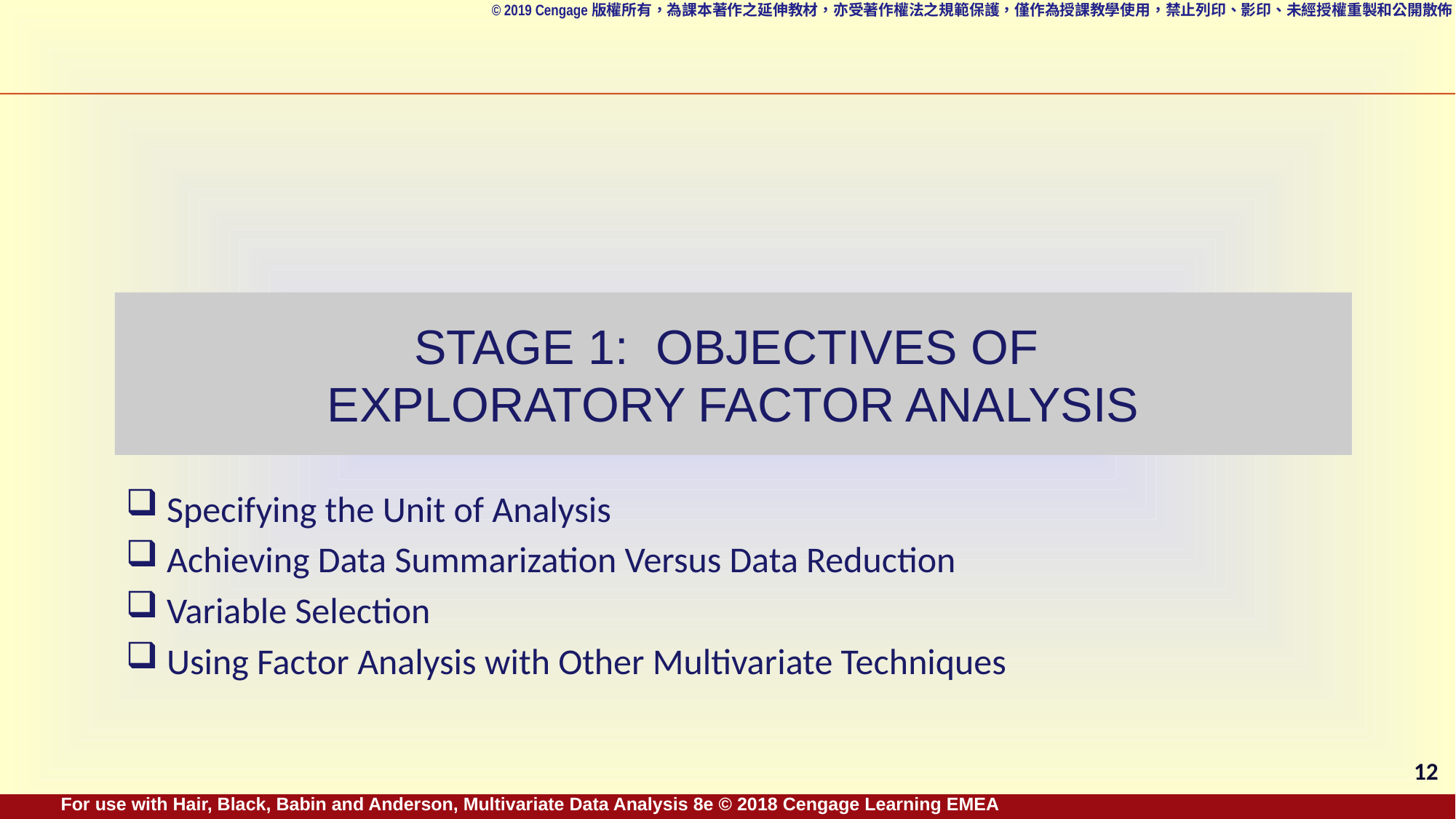

# Stage 1:  Objectives of Exploratory Factor Analysis
Specifying the Unit of Analysis
Achieving Data Summarization Versus Data Reduction
Variable Selection
Using Factor Analysis with Other Multivariate Techniques
12
For use with Hair, Black, Babin and Anderson, Multivariate Data Analysis 8e © 2018 Cengage Learning EMEA